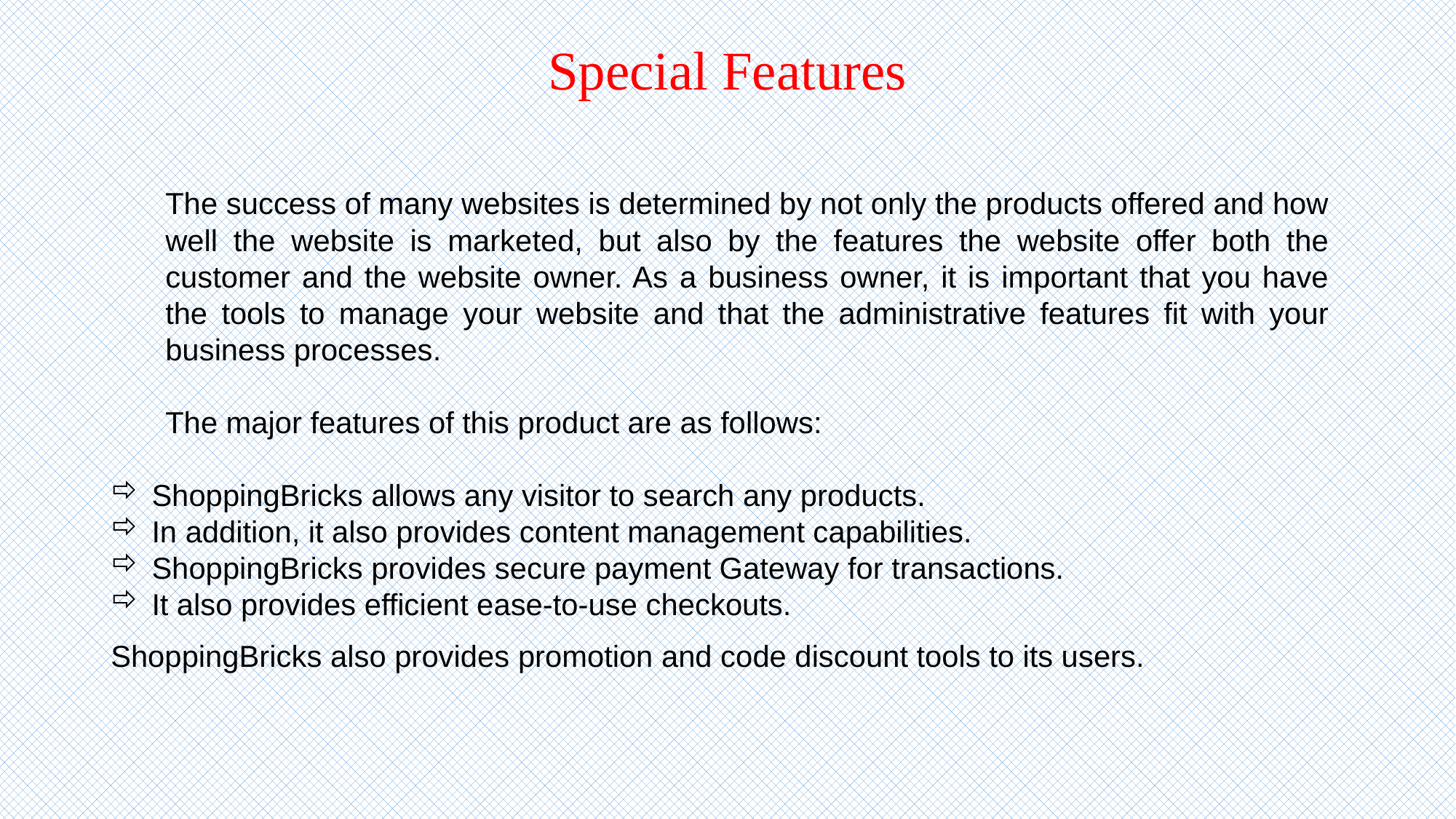

Special Features
The success of many websites is determined by not only the products offered and how well the website is marketed, but also by the features the website offer both the customer and the website owner. As a business owner, it is important that you have the tools to manage your website and that the administrative features fit with your business processes.

The major features of this product are as follows:

ShoppingBricks allows any visitor to search any products.
In addition, it also provides content management capabilities.
ShoppingBricks provides secure payment Gateway for transactions.
It also provides efficient ease-to-use checkouts.
ShoppingBricks also provides promotion and code discount tools to its users.